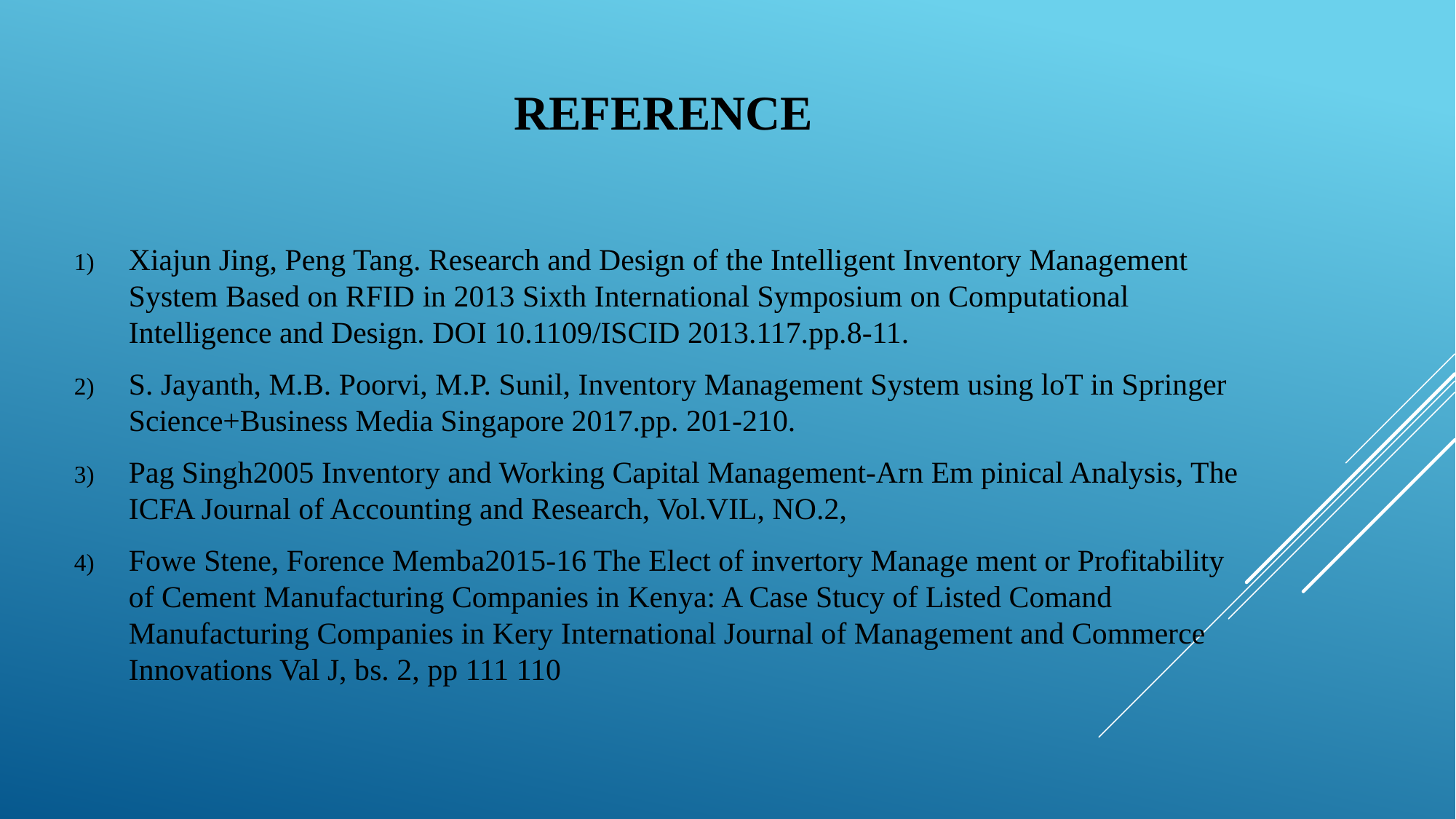

# REFERENCE
Xiajun Jing, Peng Tang. Research and Design of the Intelligent Inventory Management System Based on RFID in 2013 Sixth International Symposium on Computational Intelligence and Design. DOI 10.1109/ISCID 2013.117.pp.8-11.
S. Jayanth, M.B. Poorvi, M.P. Sunil, Inventory Management System using loT in Springer Science+Business Media Singapore 2017.pp. 201-210.
Pag Singh2005 Inventory and Working Capital Management-Arn Em pinical Analysis, The ICFA Journal of Accounting and Research, Vol.VIL, NO.2,
Fowe Stene, Forence Memba2015-16 The Elect of invertory Manage ment or Profitability of Cement Manufacturing Companies in Kenya: A Case Stucy of Listed Comand Manufacturing Companies in Kery International Journal of Management and Commerce Innovations Val J, bs. 2, pp 111 110